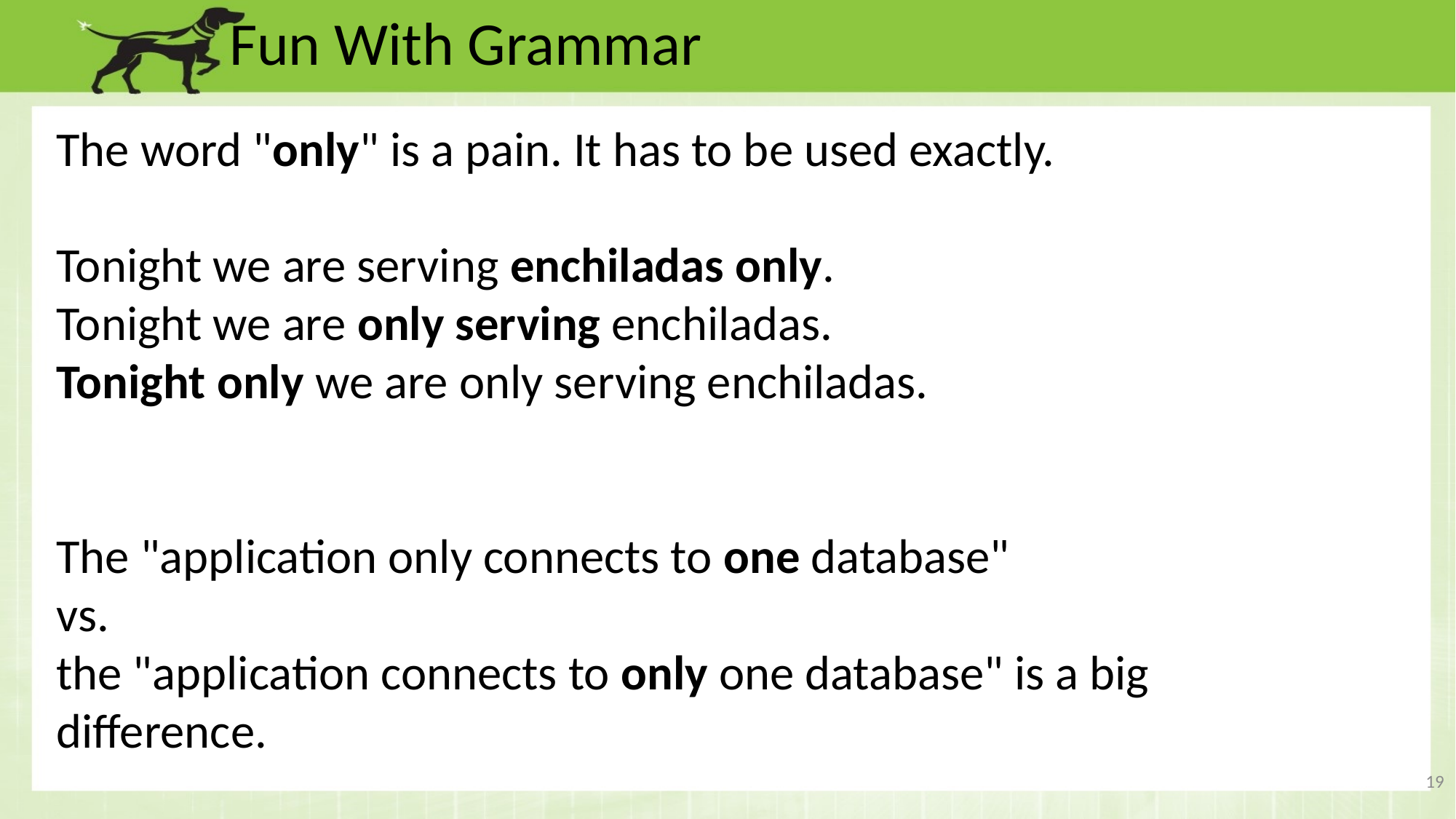

# Fun With Grammar
The word "only" is a pain. It has to be used exactly.

Tonight we are serving enchiladas only.
Tonight we are only serving enchiladas.
Tonight only we are only serving enchiladas.
The "application only connects to one database"
vs.
the "application connects to only one database" is a big difference.
19